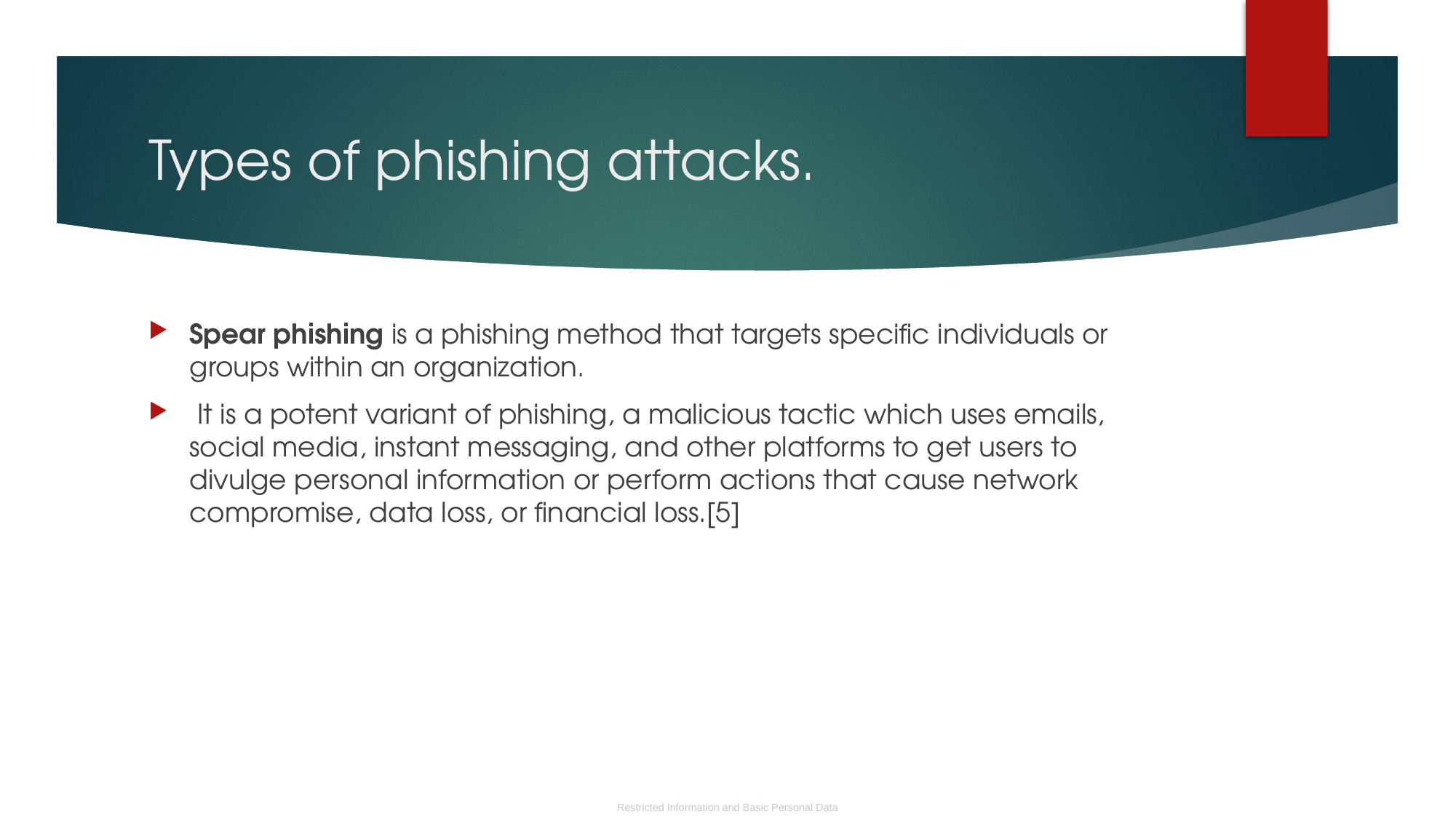

# Types of phishing attacks.
Spear phishing is a phishing method that targets specific individuals or groups within an organization.
 It is a potent variant of phishing, a malicious tactic which uses emails, social media, instant messaging, and other platforms to get users to divulge personal information or perform actions that cause network compromise, data loss, or financial loss.[5]